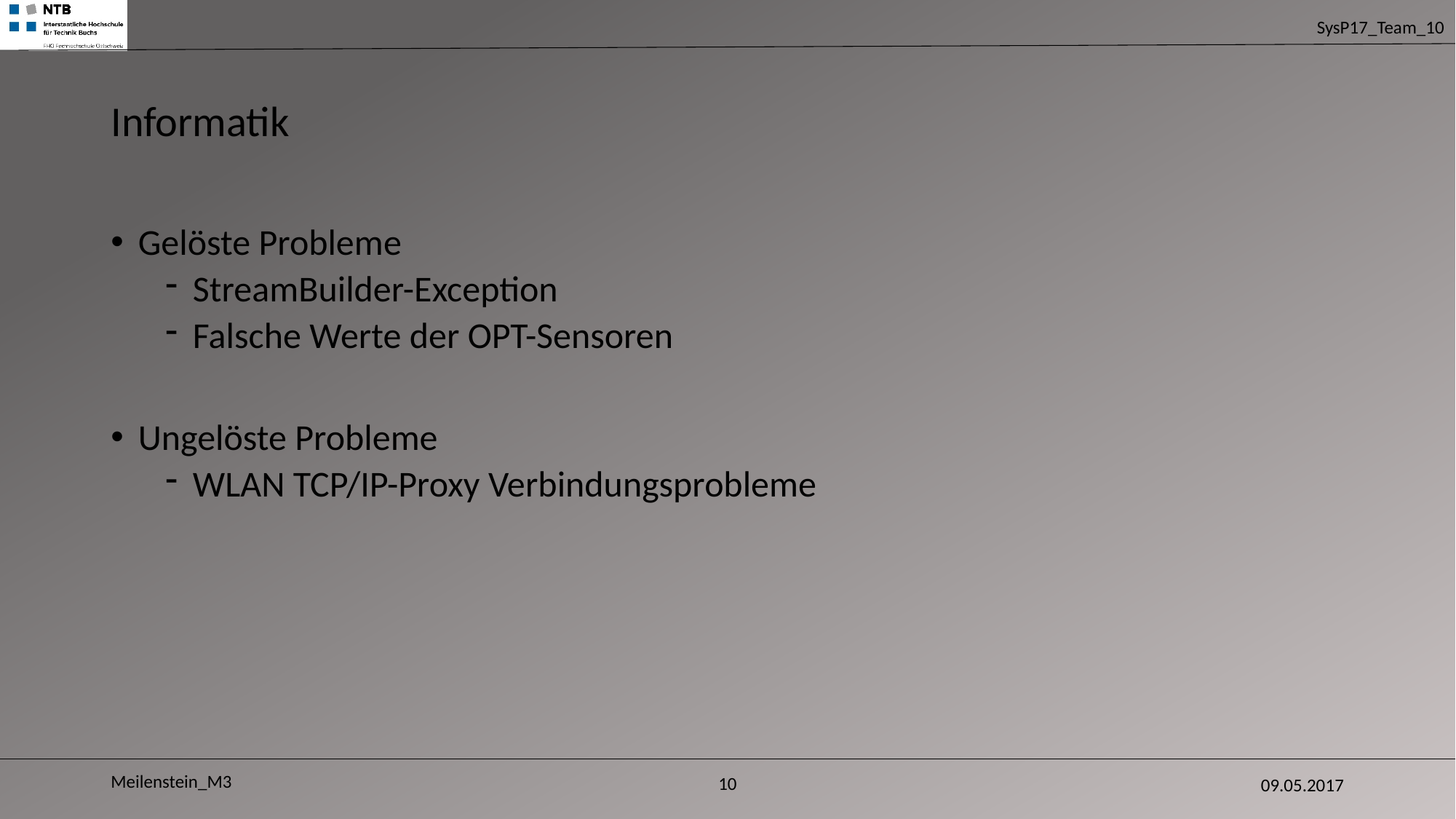

# Informatik
Gelöste Probleme
StreamBuilder-Exception
Falsche Werte der OPT-Sensoren

Ungelöste Probleme
WLAN TCP/IP-Proxy Verbindungsprobleme
Meilenstein_M3
09.05.2017
10